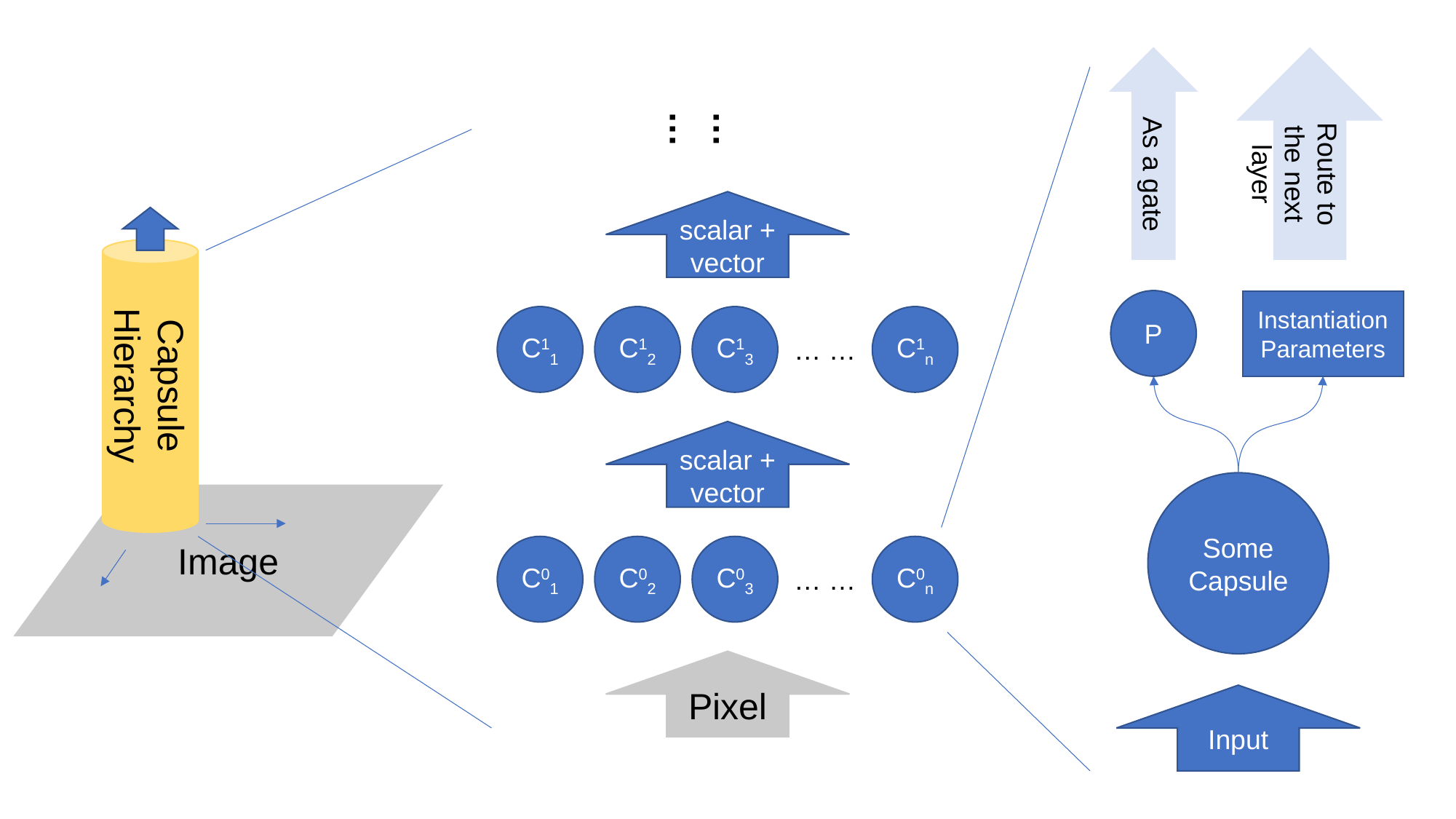

As a gate

Route to the next layer
P
Instantiation Parameters
Some
Capsule
Input
… …
scalar + vector
C11
C12
C13
C1n
… …
scalar + vector
C01
C02
C03
C0n
… …
Pixel

Capsule Hierarchy
Image